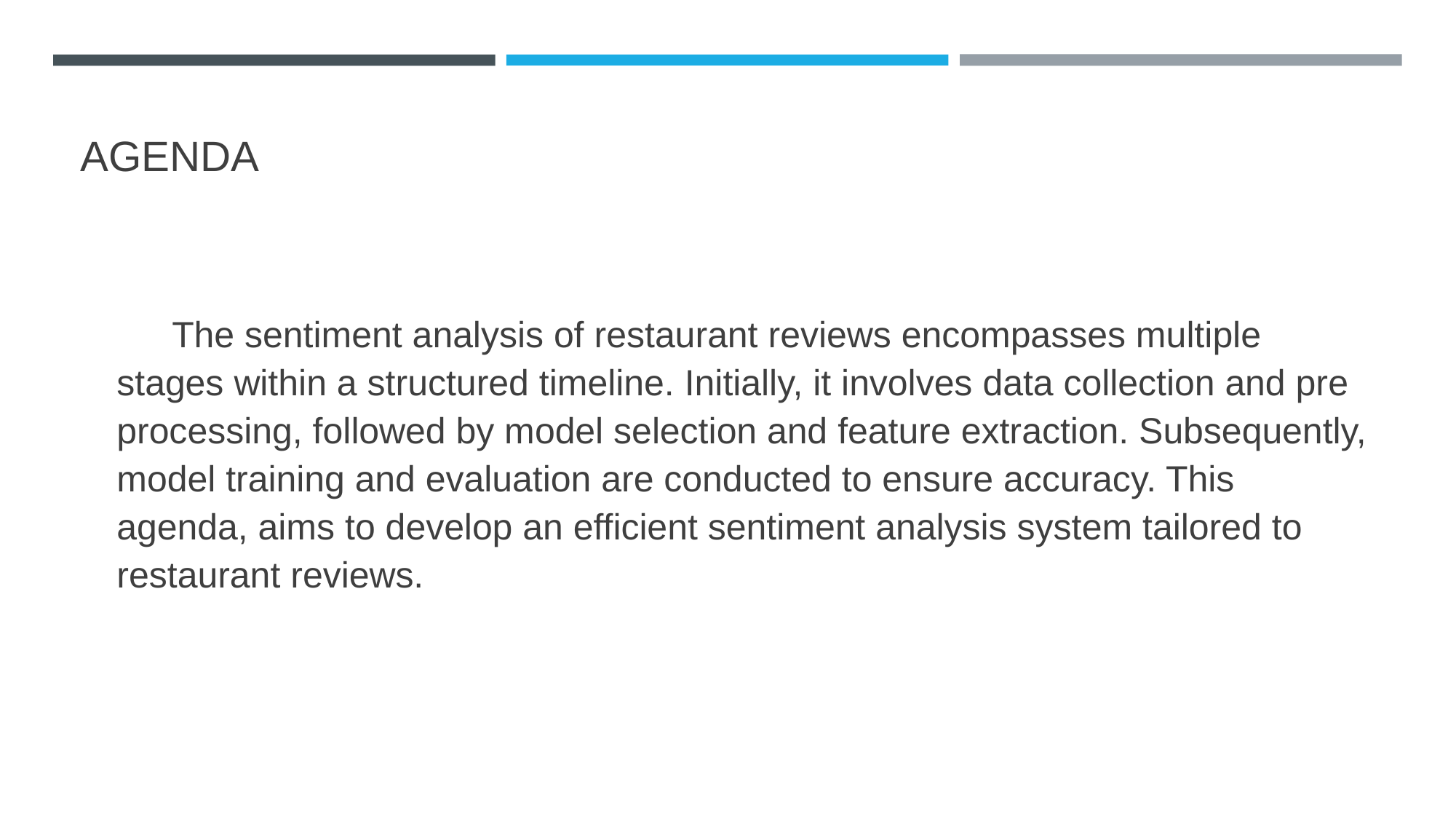

# AGENDA
         The sentiment analysis of restaurant reviews encompasses multiple stages within a structured timeline. Initially, it involves data collection and pre processing, followed by model selection and feature extraction. Subsequently, model training and evaluation are conducted to ensure accuracy. This agenda, aims to develop an efficient sentiment analysis system tailored to restaurant reviews.